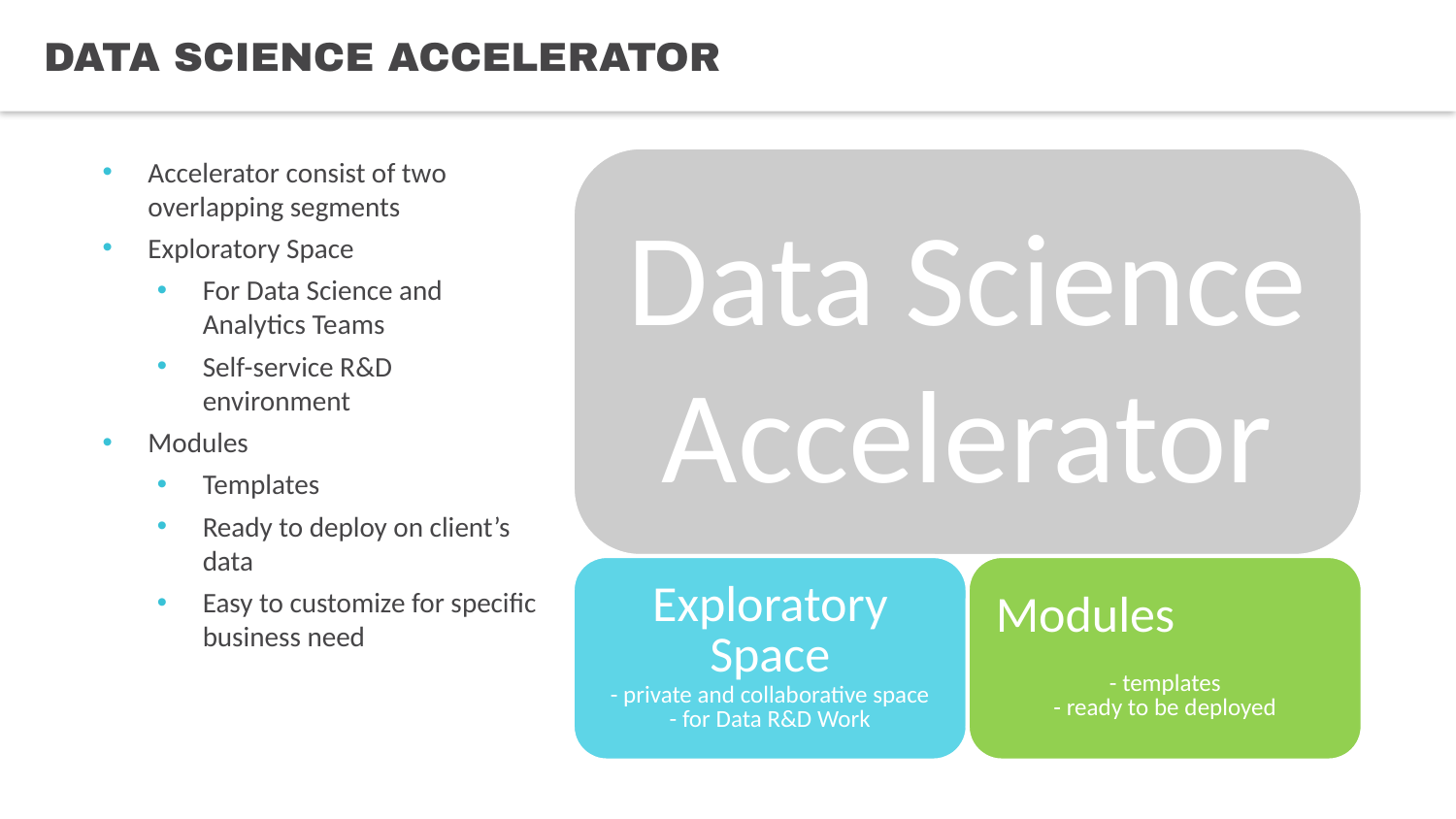

Data science accelerator
Accelerator consist of two overlapping segments
Exploratory Space
For Data Science and Analytics Teams
Self-service R&D environment
Modules
Templates
Ready to deploy on client’s data
Easy to customize for specific business need

Data Science Accelerator
Exploratory Space
- private and collaborative space
- for Data R&D Work
Modules
- templates
- ready to be deployed